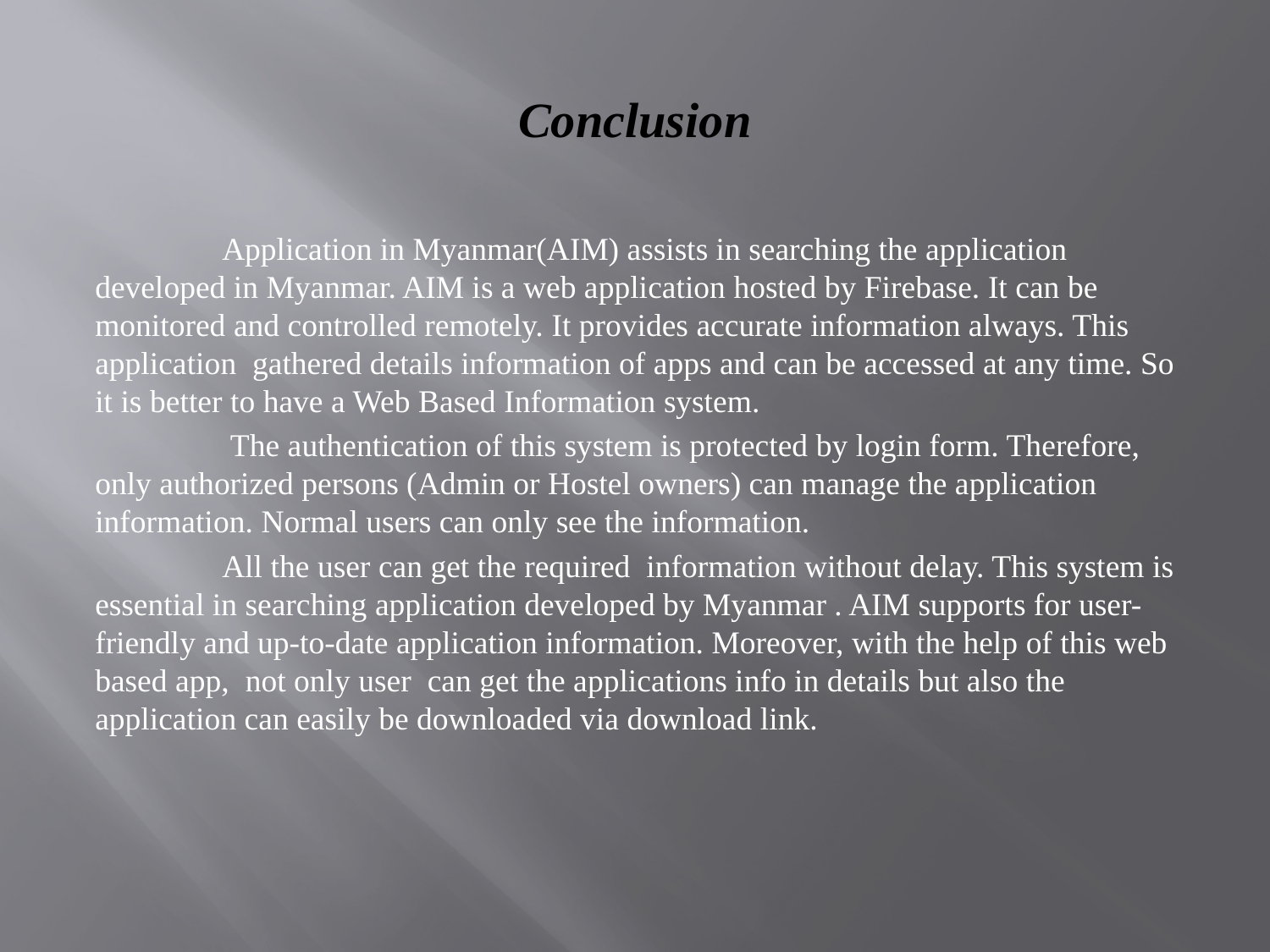

# Conclusion
	Application in Myanmar(AIM) assists in searching the application developed in Myanmar. AIM is a web application hosted by Firebase. It can be monitored and controlled remotely. It provides accurate information always. This application  gathered details information of apps and can be accessed at any time. So it is better to have a Web Based Information system.
	 The authentication of this system is protected by login form. Therefore, only authorized persons (Admin or Hostel owners) can manage the application  information. Normal users can only see the information.
	All the user can get the required  information without delay. This system is essential in searching application developed by Myanmar . AIM supports for user-friendly and up-to-date application information. Moreover, with the help of this web based app,  not only user  can get the applications info in details but also the application can easily be downloaded via download link.